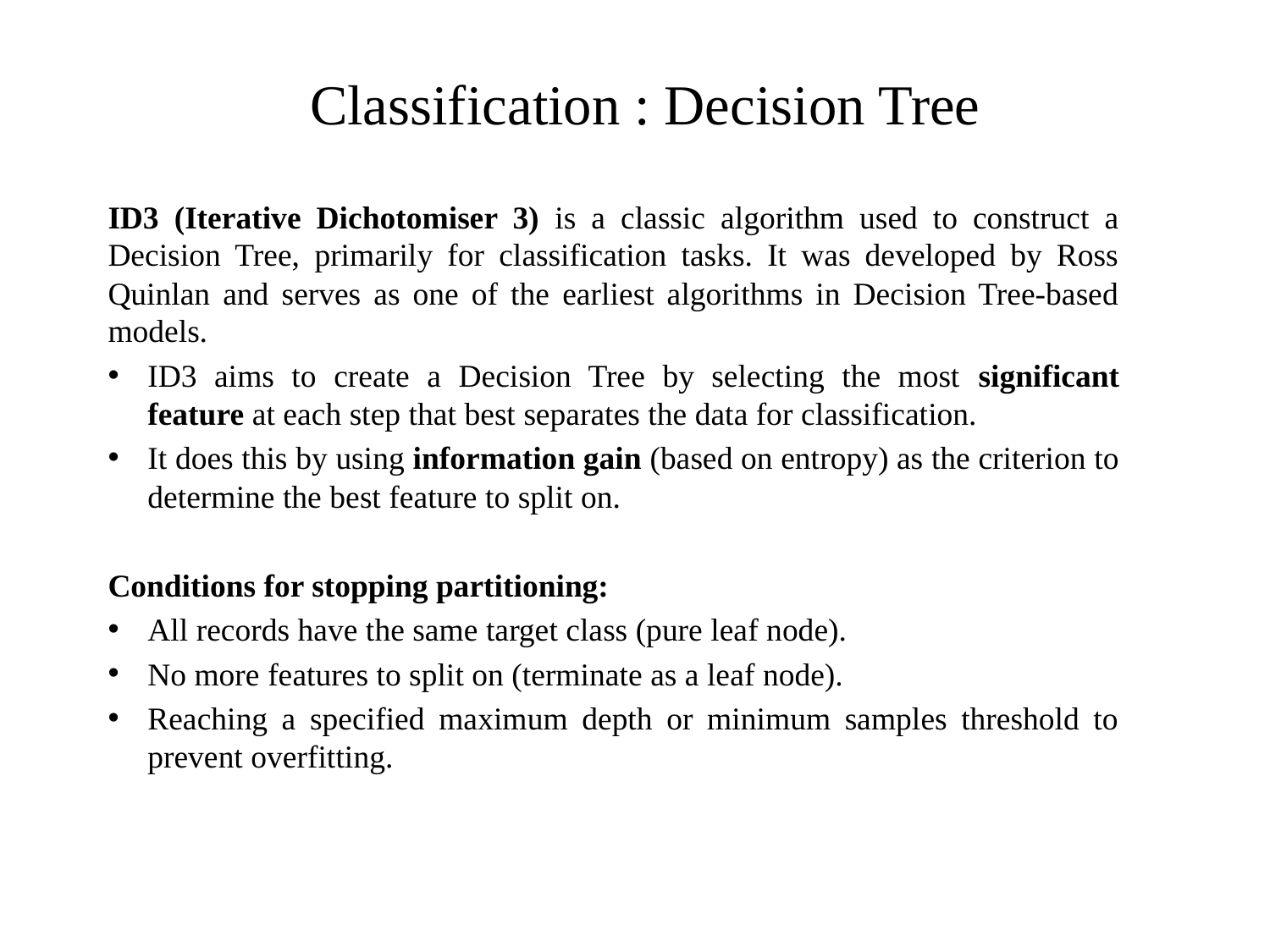

# Classification : Decision Tree
ID3 (Iterative Dichotomiser 3) is a classic algorithm used to construct a Decision Tree, primarily for classification tasks. It was developed by Ross Quinlan and serves as one of the earliest algorithms in Decision Tree-based models.
ID3 aims to create a Decision Tree by selecting the most significant feature at each step that best separates the data for classification.
It does this by using information gain (based on entropy) as the criterion to determine the best feature to split on.

Conditions for stopping partitioning:
All records have the same target class (pure leaf node).
No more features to split on (terminate as a leaf node).
Reaching a specified maximum depth or minimum samples threshold to prevent overfitting.